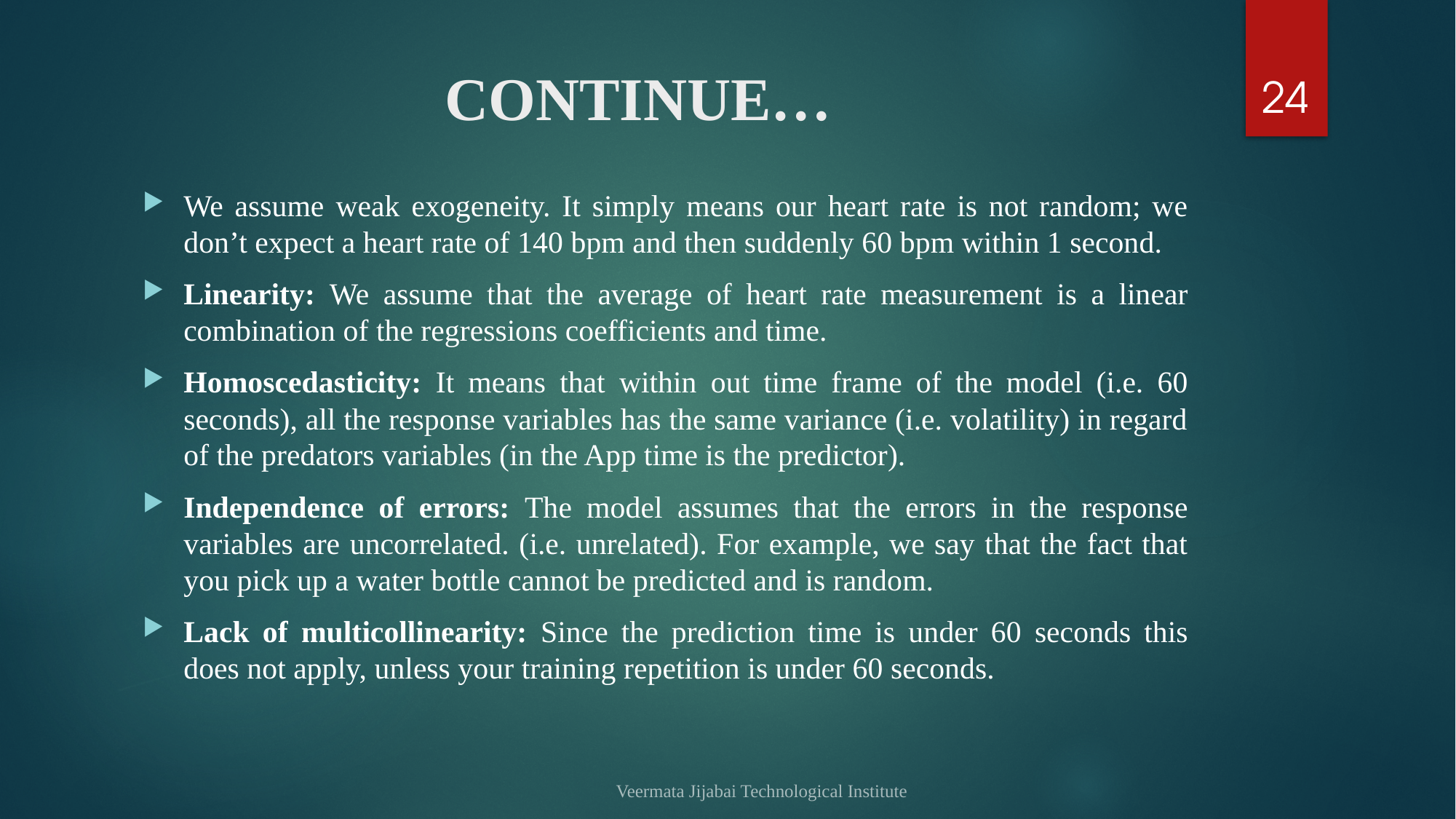

24
# CONTINUE…
We assume weak exogeneity. It simply means our heart rate is not random; we don’t expect a heart rate of 140 bpm and then suddenly 60 bpm within 1 second.
Linearity: We assume that the average of heart rate measurement is a linear combination of the regressions coefficients and time.
Homoscedasticity: It means that within out time frame of the model (i.e. 60 seconds), all the response variables has the same variance (i.e. volatility) in regard of the predators variables (in the App time is the predictor).
Independence of errors: The model assumes that the errors in the response variables are uncorrelated. (i.e. unrelated). For example, we say that the fact that you pick up a water bottle cannot be predicted and is random.
Lack of multicollinearity: Since the prediction time is under 60 seconds this does not apply, unless your training repetition is under 60 seconds.

Veermata Jijabai Technological Institute